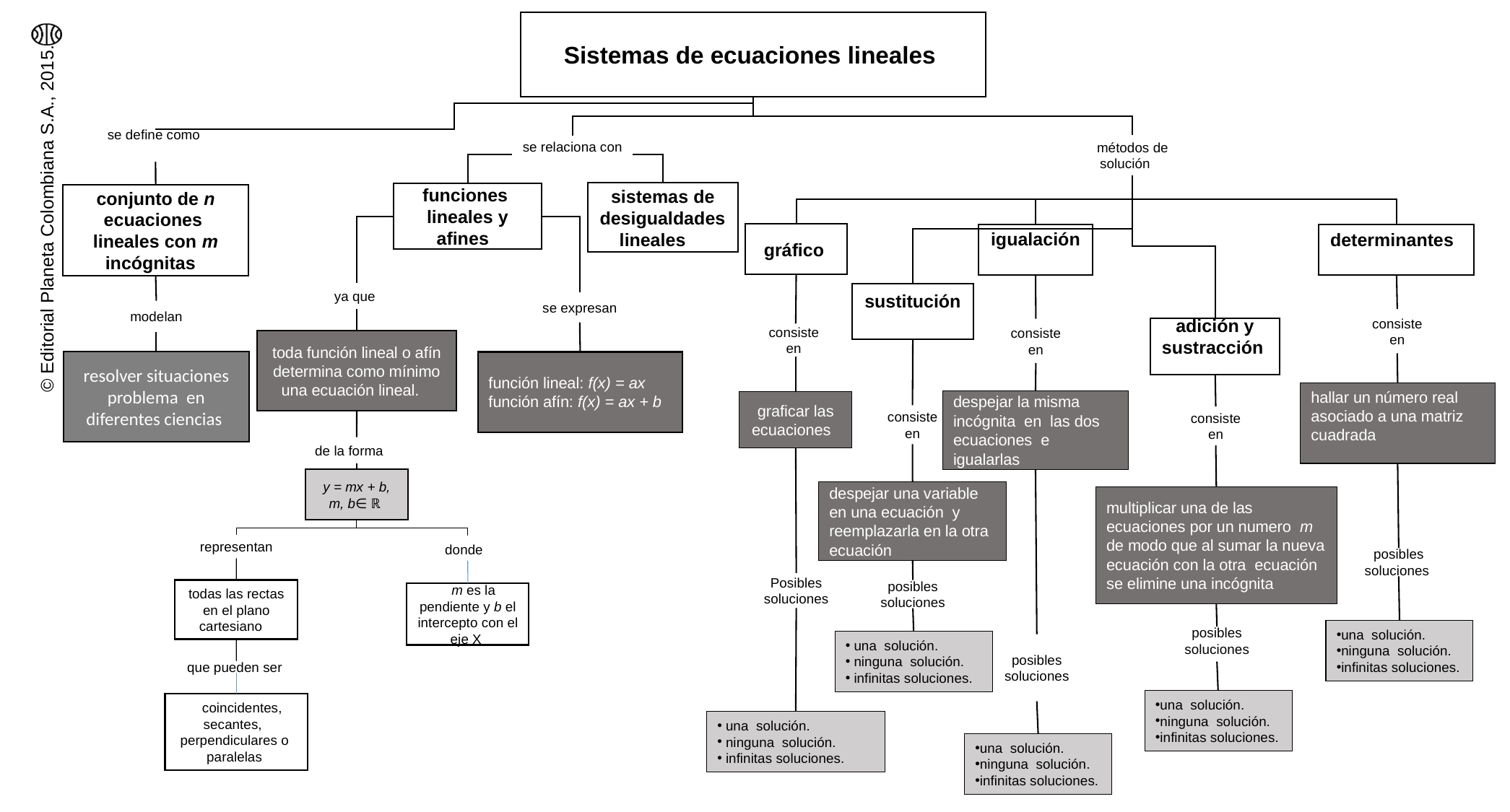

Sistemas de ecuaciones lineales
se define como
métodos de solución
se relaciona con
sistemas de desigualdades lineales
funciones  lineales y afines
conjunto de n ecuaciones  lineales con m incógnitas
gráfico
igualación
determinantes
ya que
sustitución
se expresan
modelan
consiste
 en
adición y sustracción
consiste
 en
consiste
en
toda función lineal o afín determina como mínimo una ecuación lineal.
resolver situaciones problema  en diferentes ciencias
función lineal: f(x) = ax
función afín: f(x) = ax + b

hallar un número real asociado a una matriz cuadrada

despejar la misma incógnita  en  las dos ecuaciones  e igualarlas
graficar las ecuaciones
consiste
 en
consiste
 en
de la forma
y = mx + b, m, b∈ ℝ
despejar una variable en una ecuación  y reemplazarla en la otra ecuación
multiplicar una de las ecuaciones por un numero  m de modo que al sumar la nueva ecuación con la otra  ecuación se elimine una incógnita
representan
donde
posibles soluciones
Posibles soluciones
todas las rectas en el plano cartesiano
posibles soluciones
   m es la pendiente y b el intercepto con el eje X
una  solución.
ninguna  solución.
infinitas soluciones.
posibles soluciones
 una  solución.
 ninguna  solución.
 infinitas soluciones.
posibles soluciones
que pueden ser
una  solución.
ninguna  solución.
infinitas soluciones.
   coincidentes, secantes,   perpendiculares o  paralelas
 una  solución.
 ninguna  solución.
 infinitas soluciones.
una  solución.
ninguna  solución.
infinitas soluciones.